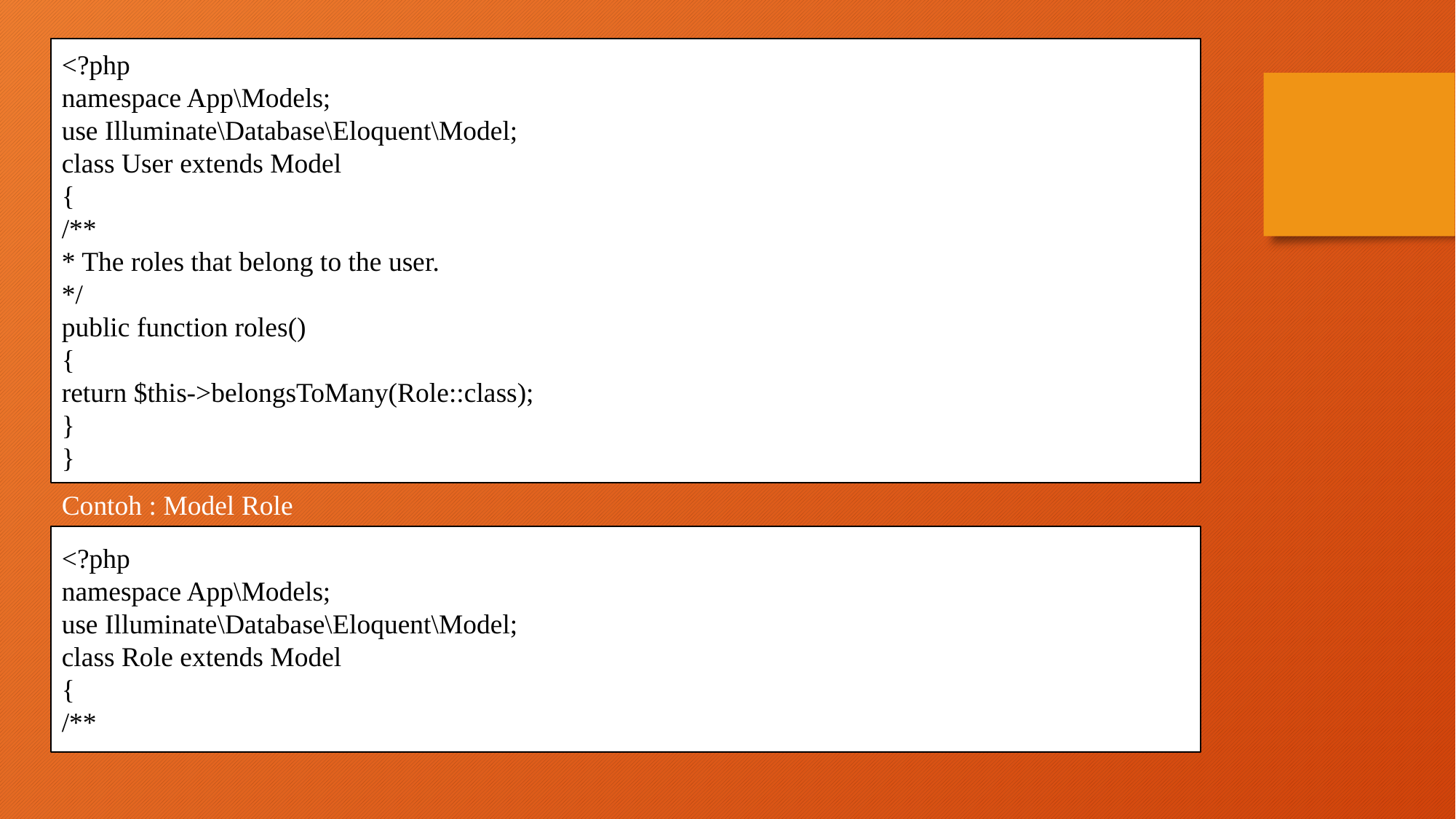

<?php
namespace App\Models;
use Illuminate\Database\Eloquent\Model;
class User extends Model
{
/**
* The roles that belong to the user.
*/
public function roles()
{
return $this->belongsToMany(Role::class);
}
}
Contoh : Model Role
<?php
namespace App\Models;
use Illuminate\Database\Eloquent\Model;
class Role extends Model
{
/**